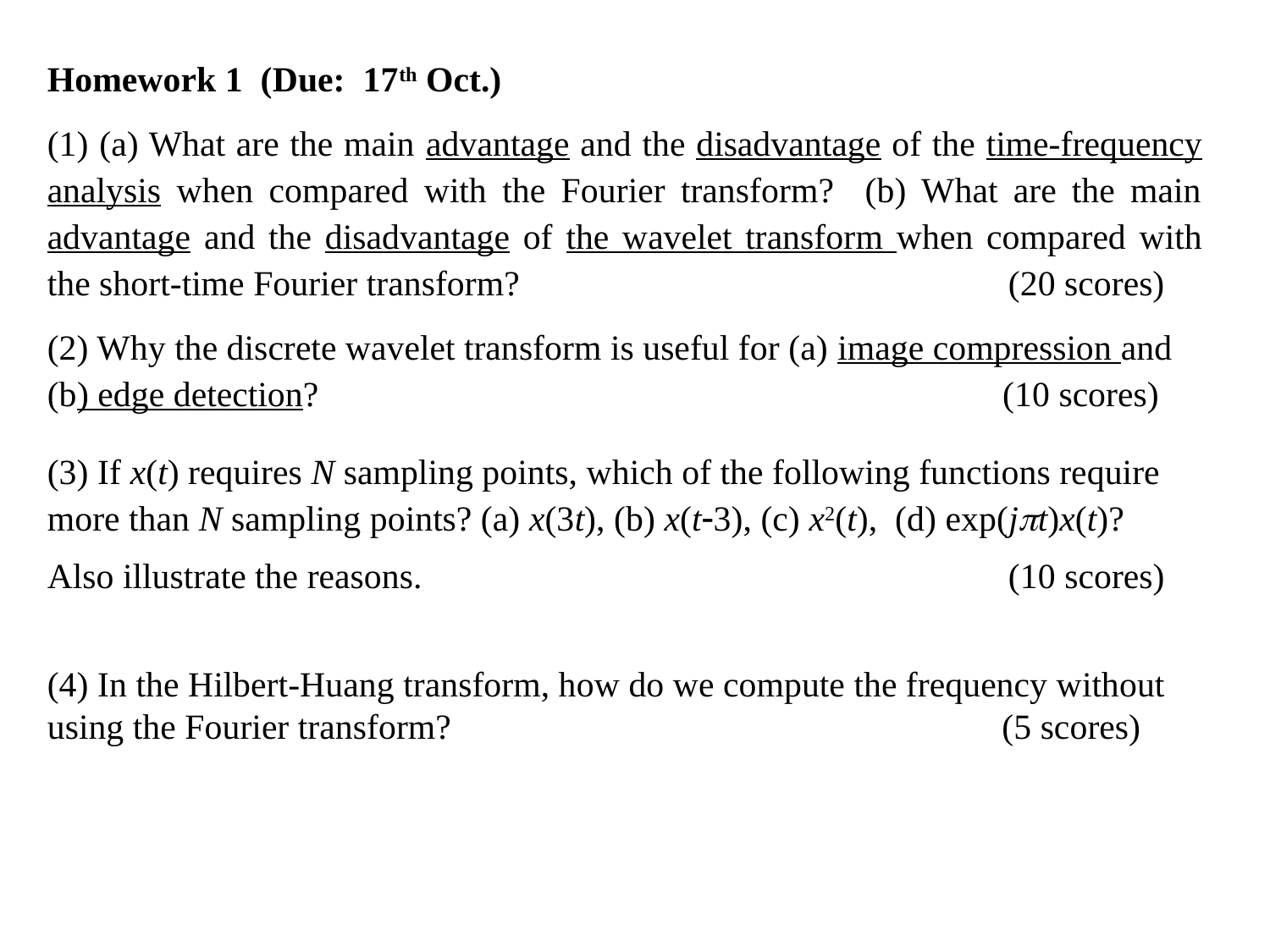

Homework 1  (Due:  17th Oct.)
(1) (a) What are the main advantage and the disadvantage of the time-frequency analysis when compared with the Fourier transform?  (b) What are the main advantage and the disadvantage of the wavelet transform when compared with the short-time Fourier transform?                                                       (20 scores)
(2) Why the discrete wavelet transform is useful for (a) image compression and (b) edge detection?                                                                             (10 scores)
(3) If x(t) requires N sampling points, which of the following functions require more than N sampling points? (a) x(3t), (b) x(t−3), (c) x2(t),  (d) exp(jπt)x(t)?
Also illustrate the reasons.                                                                  (10 scores)

(4) In the Hilbert-Huang transform, how do we compute the frequency without using the Fourier transform?                                                              (5 scores)